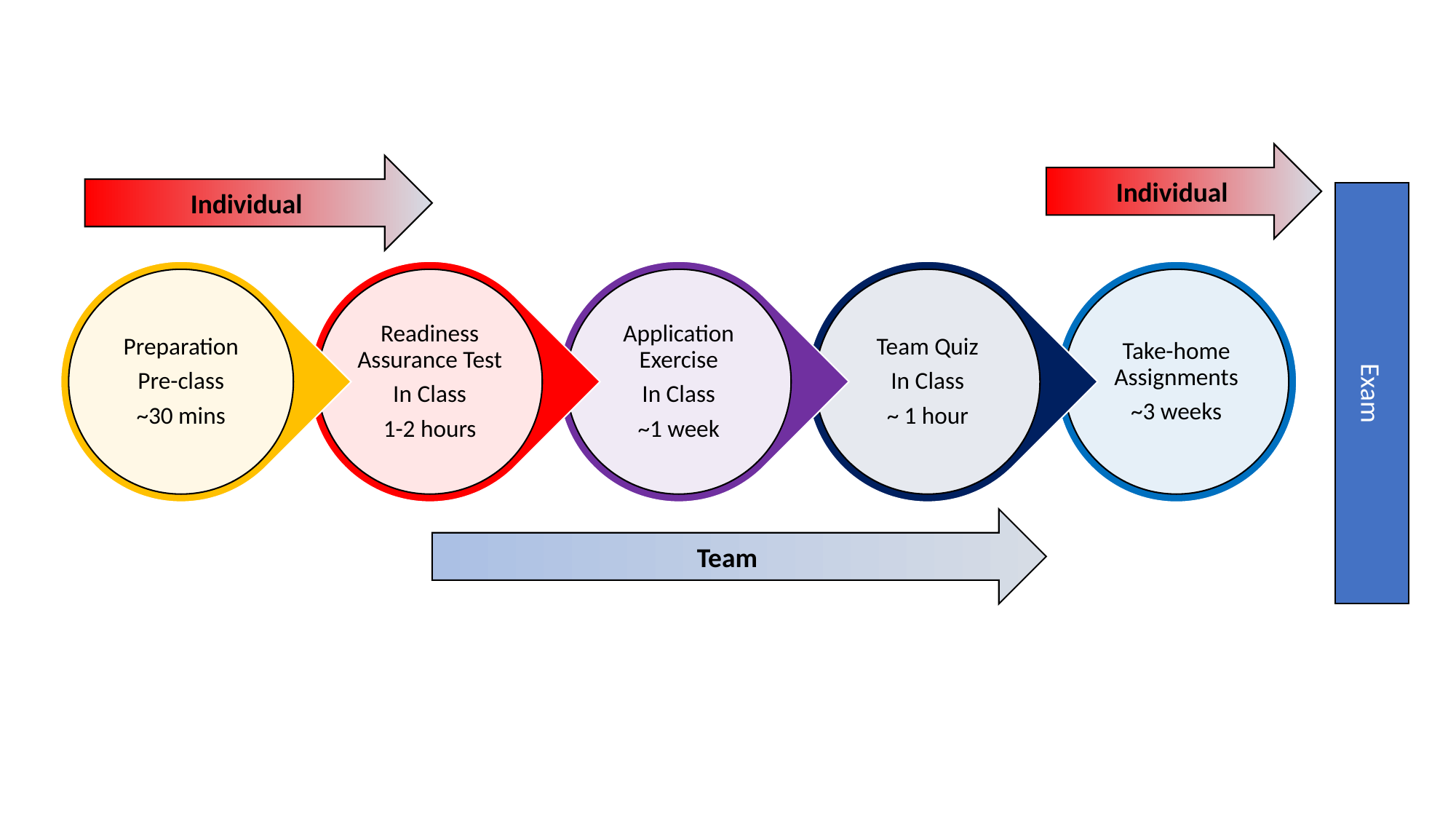

Take-home Assignments
~3 weeks
Team Quiz
In Class
~ 1 hour
Application Exercise
In Class
~1 week
Readiness Assurance Test
In Class
1-2 hours
Preparation
Pre-class
~30 mins
Individual
Individual
Exam
Team